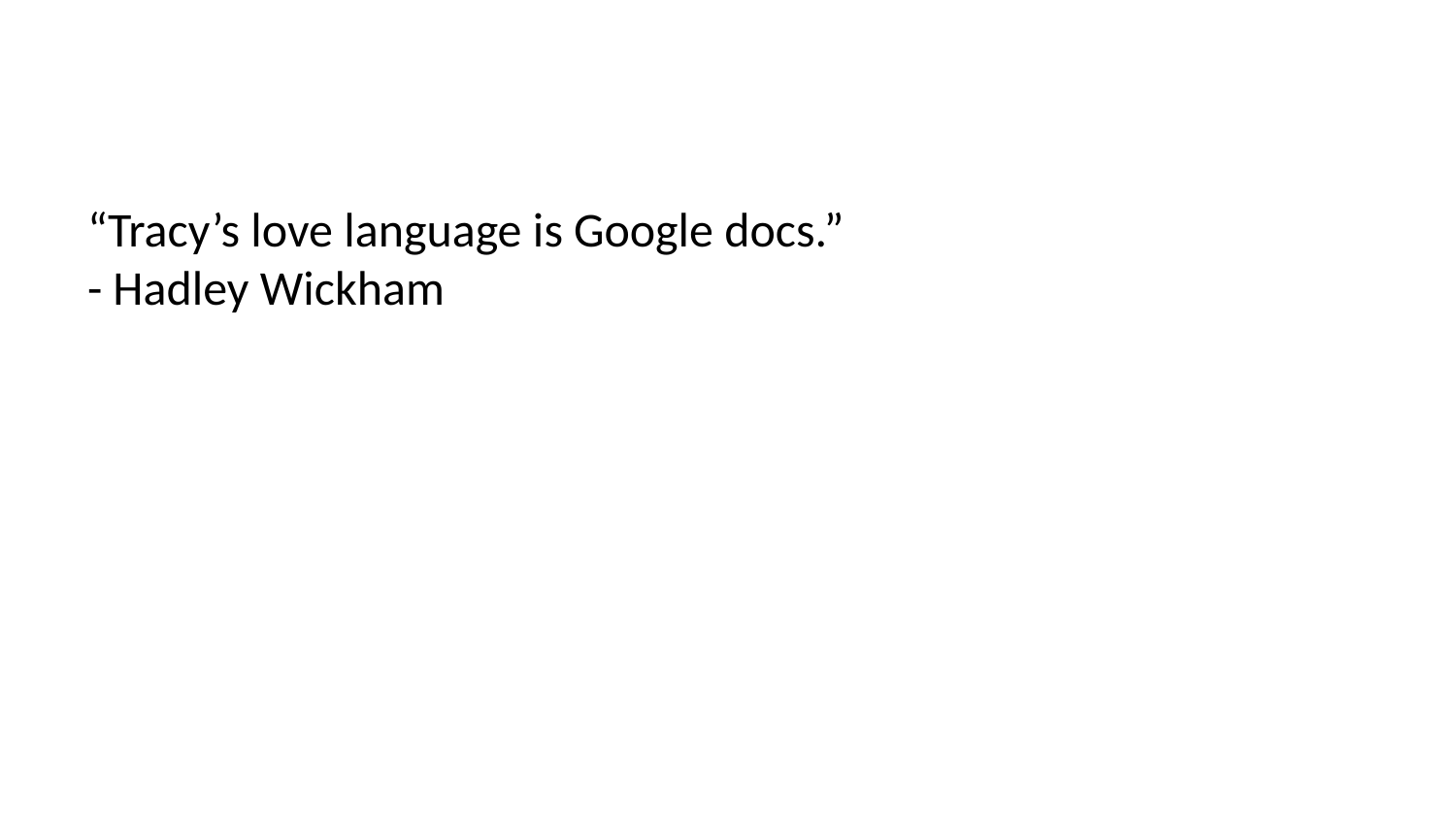

“Tracy’s love language is Google docs.”
- Hadley Wickham